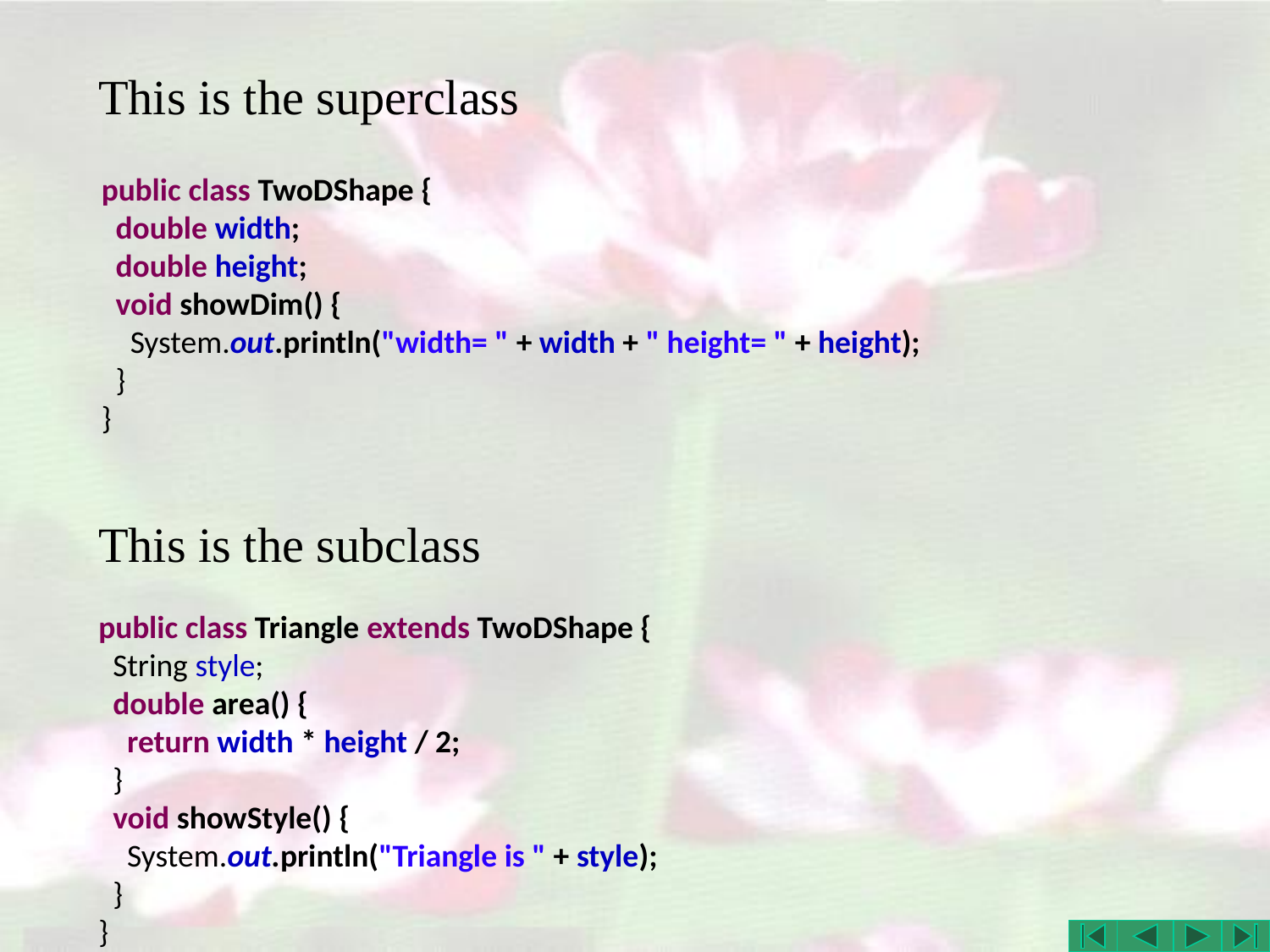

This is the superclass
public class TwoDShape {
  double width;
  double height;
  void showDim() {
    System.out.println("width= " + width + " height= " + height);
  }
}
This is the subclass
public class Triangle extends TwoDShape {
  String style;
  double area() {
    return width * height / 2;
  }
  void showStyle() {
    System.out.println("Triangle is " + style);
  }
}